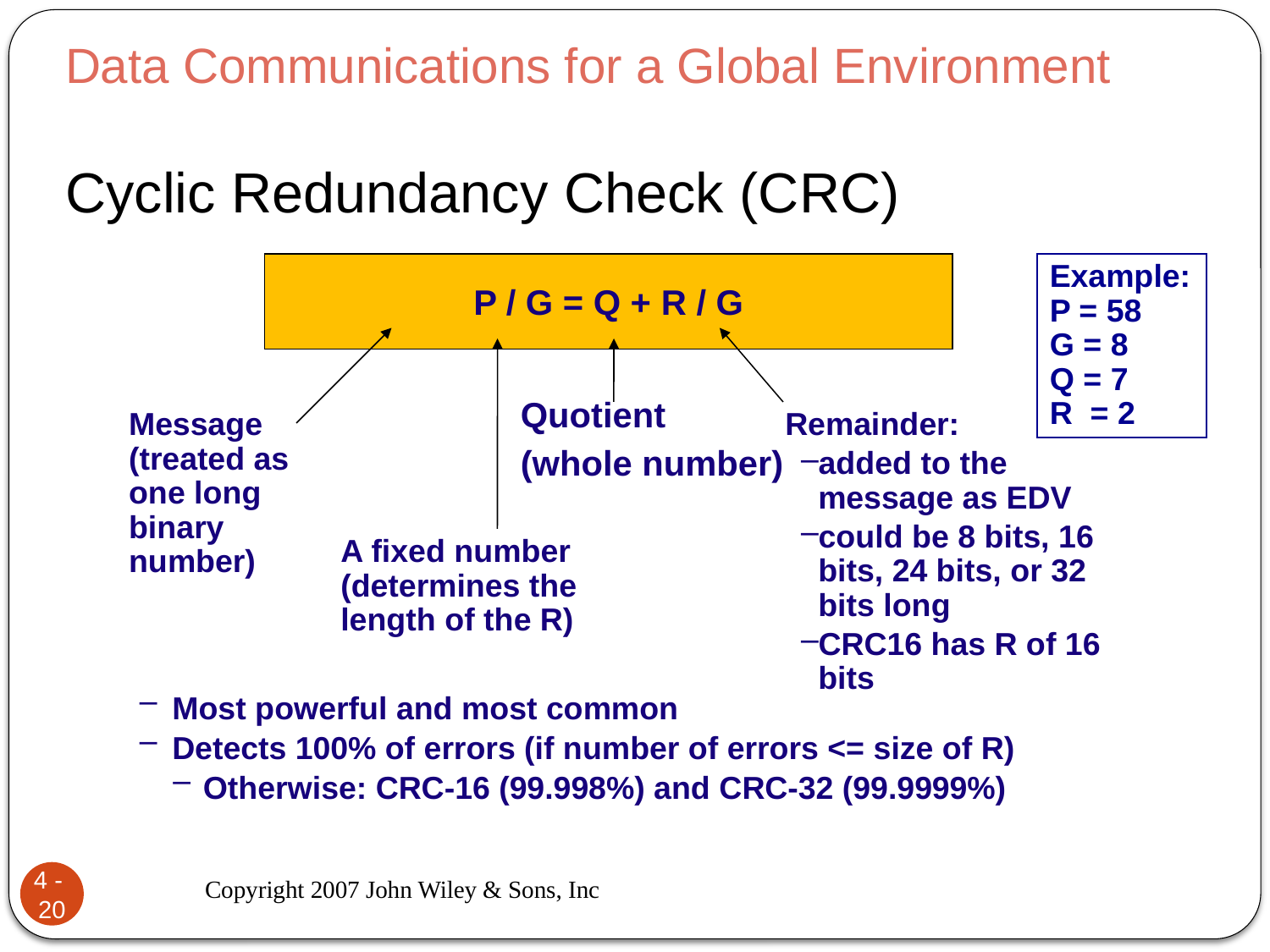

Data Communications for a Global Environment
# Cyclic Redundancy Check (CRC)
P / G = Q + R / G
Example:
P = 58
G = 8
Q = 7
R  = 2

Quotient
(whole number)
Message (treated as one long binary number)
Remainder:
added to the message as EDV
could be 8 bits, 16 bits, 24 bits, or 32 bits long
CRC16 has R of 16 bits
A fixed number (determines the length of the R)
Most powerful and most common
Detects 100% of errors (if number of errors <= size of R)
Otherwise: CRC-16 (99.998%) and CRC-32 (99.9999%)
Copyright 2007 John Wiley & Sons, Inc
4 - 20